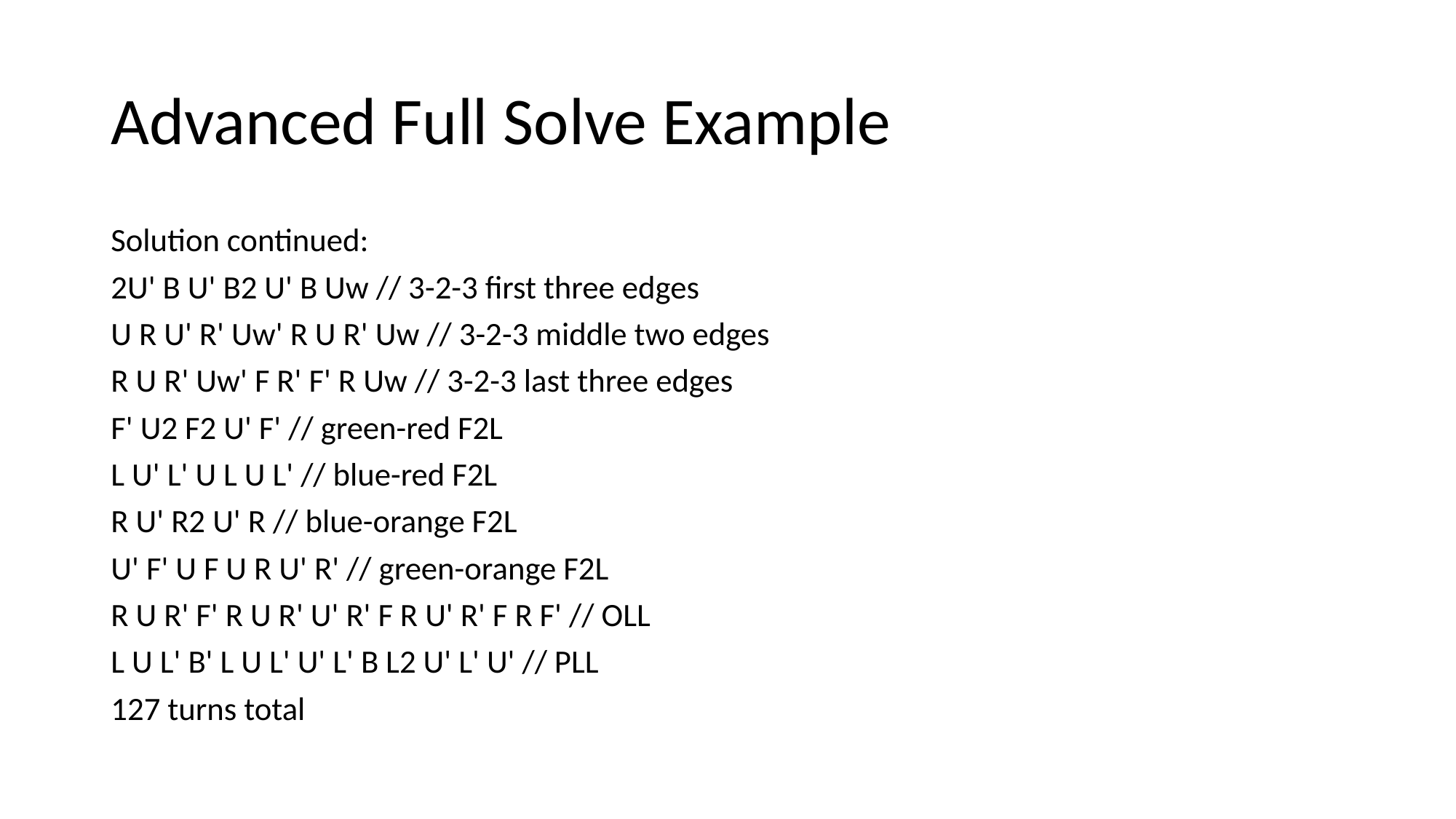

# Advanced Full Solve Example
Solution continued:
2U' B U' B2 U' B Uw // 3-2-3 first three edges
U R U' R' Uw' R U R' Uw // 3-2-3 middle two edges
R U R' Uw' F R' F' R Uw // 3-2-3 last three edges
F' U2 F2 U' F' // green-red F2L
L U' L' U L U L' // blue-red F2L
R U' R2 U' R // blue-orange F2L
U' F' U F U R U' R' // green-orange F2L
R U R' F' R U R' U' R' F R U' R' F R F' // OLL
L U L' B' L U L' U' L' B L2 U' L' U' // PLL
127 turns total